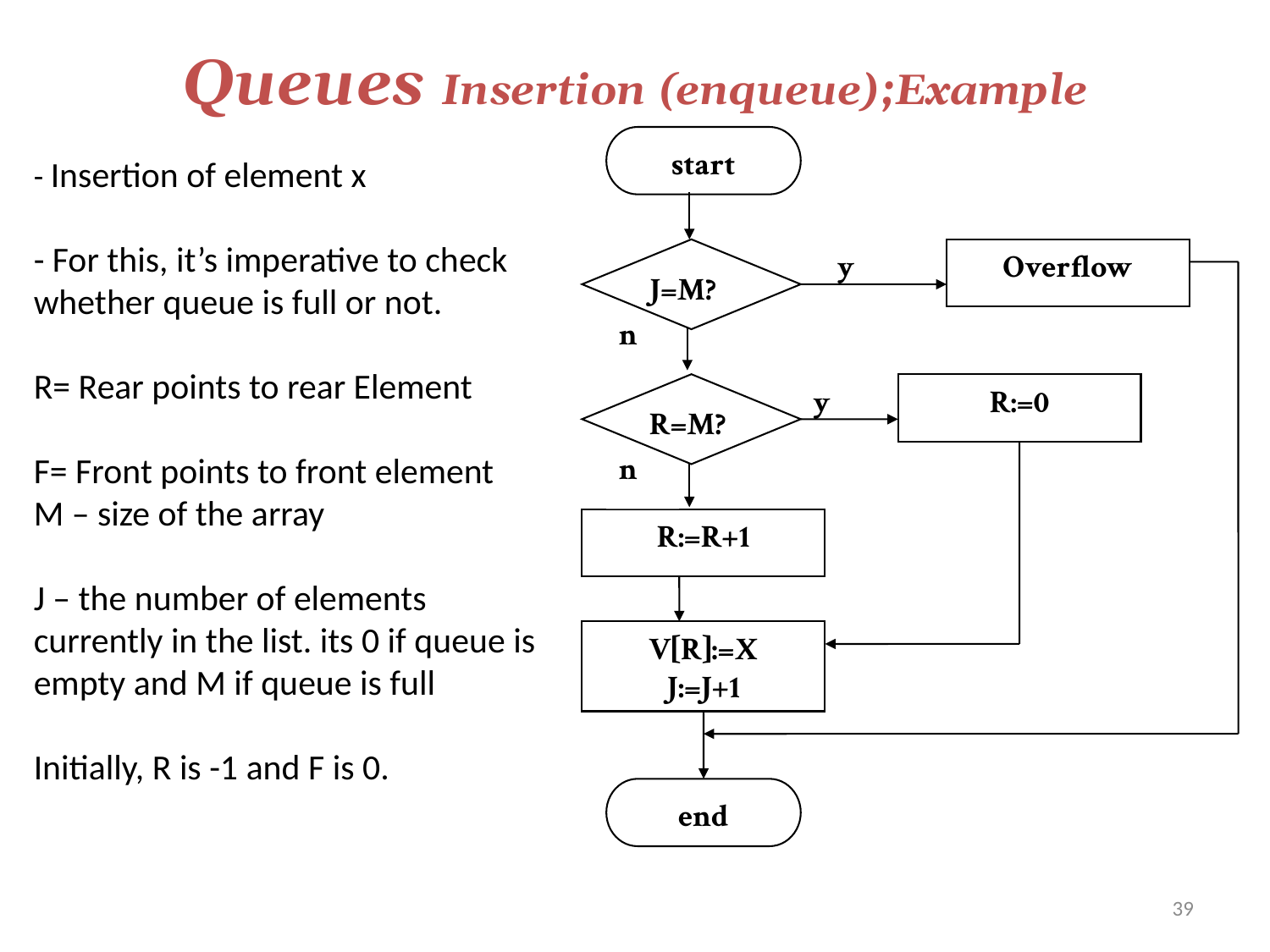

# Queues Insertion (enqueue);Example
start

J=M?
y
Overflow

n

R=M?
y
R:=0

n

R:=R+1

V[R]:=X
J:=J+1

end
- Insertion of element x

- For this, it’s imperative to check whether queue is full or not.

R= Rear points to rear Element

F= Front points to front element
M – size of the array

J – the number of elements currently in the list. its 0 if queue is empty and M if queue is full

Initially, R is -1 and F is 0.
39